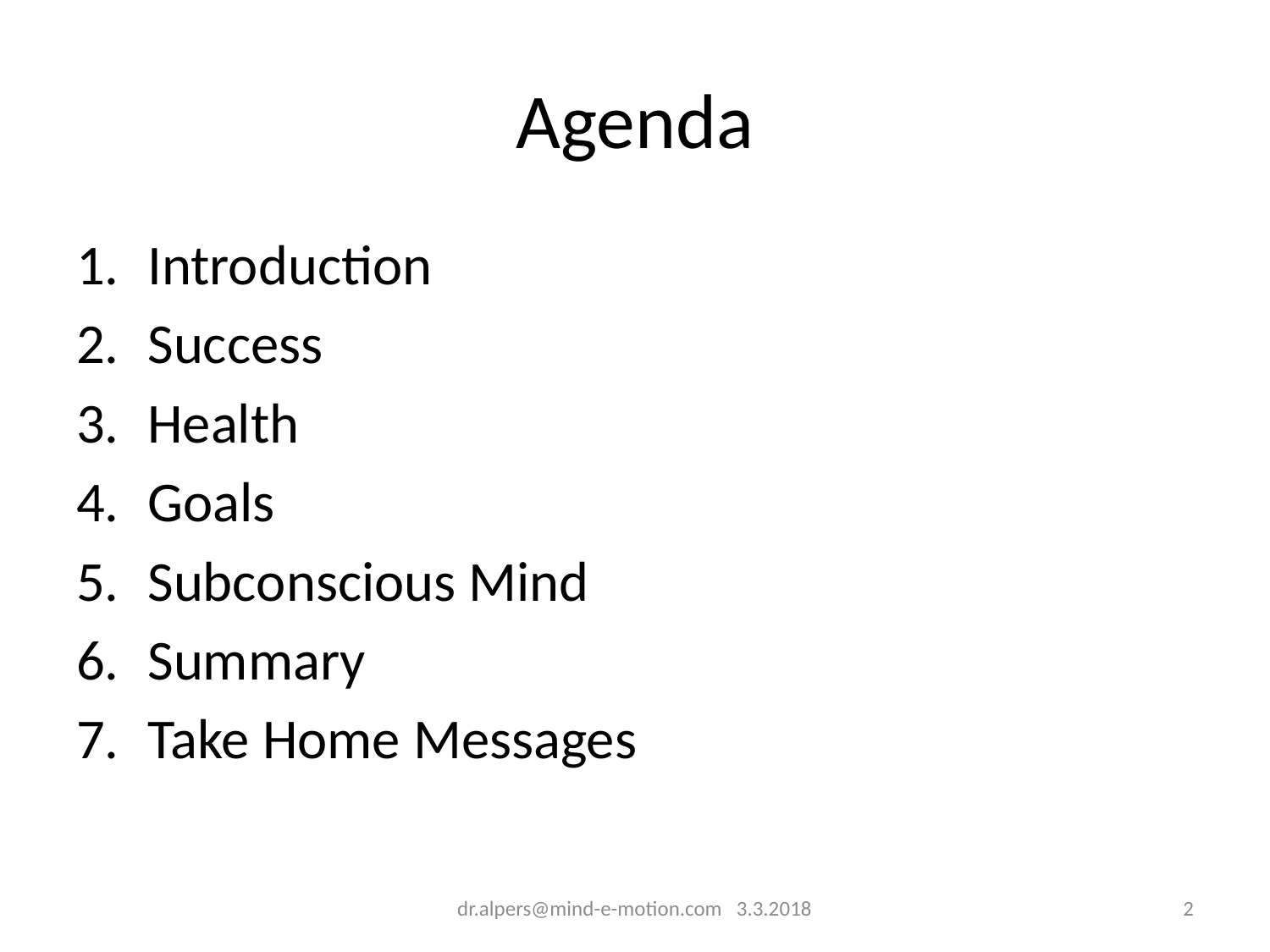

# Agenda
Introduction
Success
Health
Goals
Subconscious Mind
Summary
Take Home Messages
dr.alpers@mind-e-motion.com   3.3.2018
2